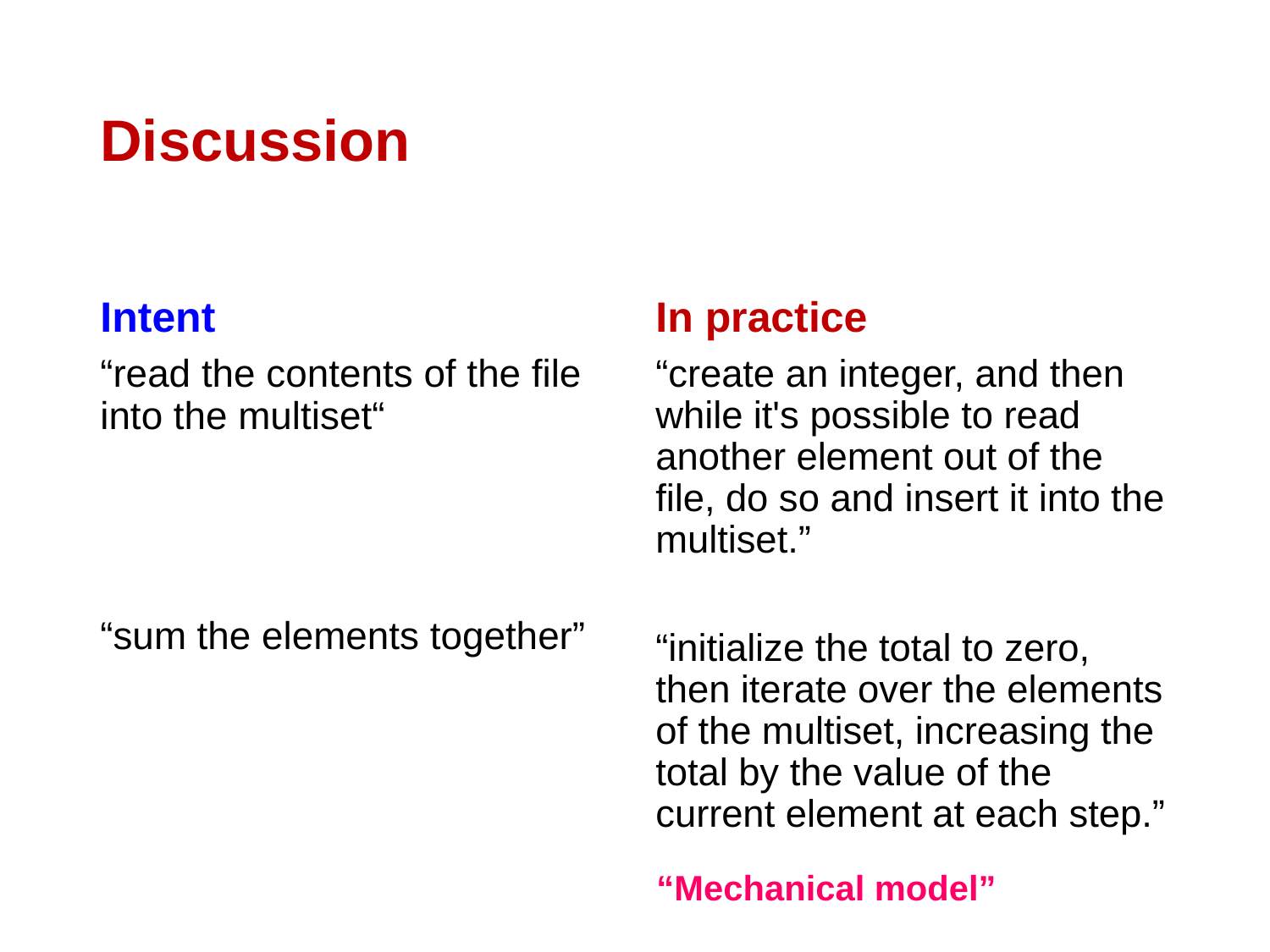

# Discussion
Intent
In practice
“read the contents of the file into the multiset“

“sum the elements together”
“create an integer, and then while it's possible to read another element out of the file, do so and insert it into the multiset.”

“initialize the total to zero, then iterate over the elements of the multiset, increasing the total by the value of the current element at each step.”
“Mechanical model”